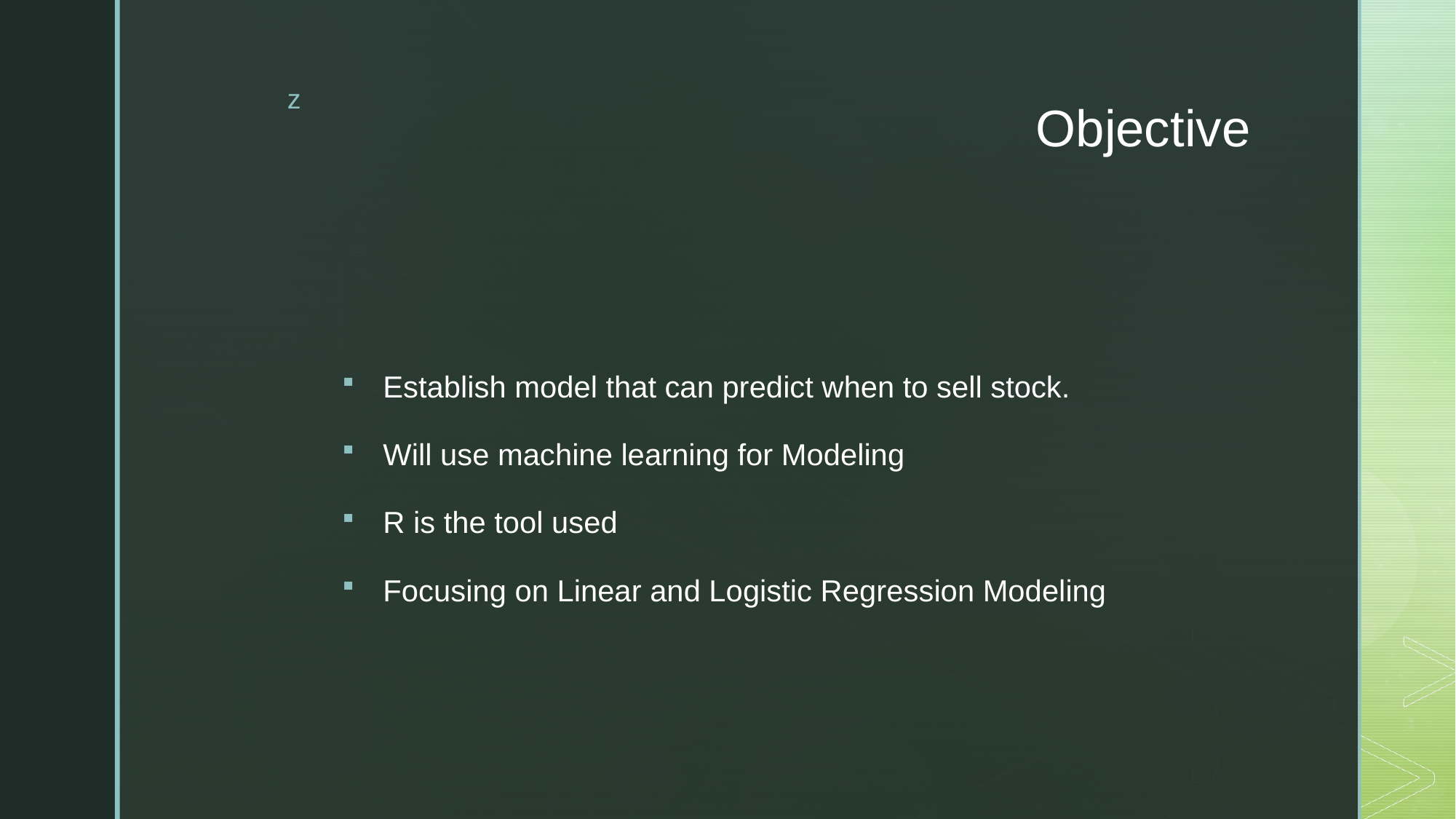

# Objective
Establish model that can predict when to sell stock.
Will use machine learning for Modeling
R is the tool used
Focusing on Linear and Logistic Regression Modeling